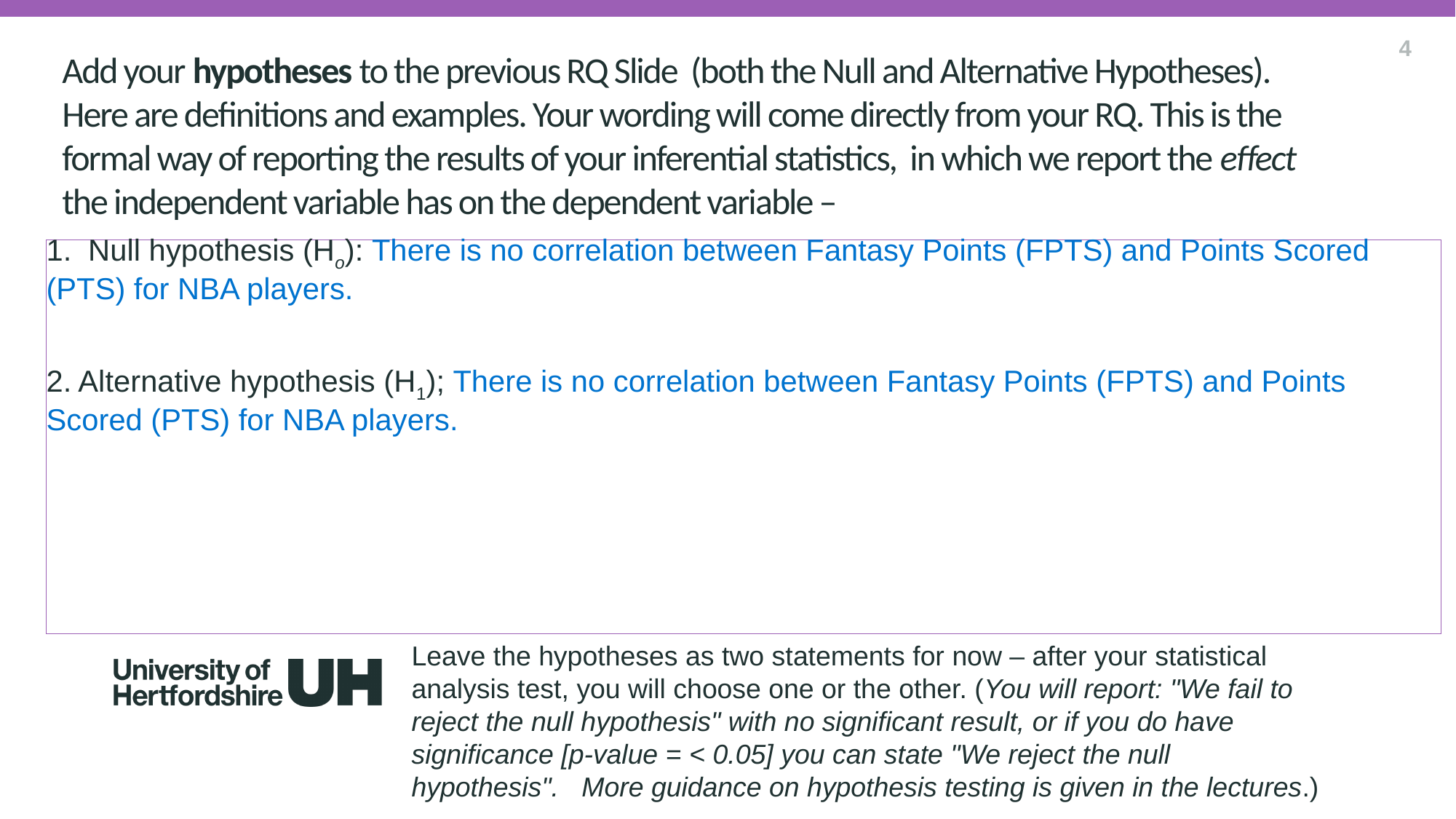

4
Add your hypotheses to the previous RQ Slide  (both the Null and Alternative Hypotheses).  Here are definitions and examples. Your wording will come directly from your RQ. This is the formal way of reporting the results of your inferential statistics,  in which we report the effect the independent variable has on the dependent variable –

# 1.  Null hypothesis (Ho): There is no correlation between Fantasy Points (FPTS) and Points Scored (PTS) for NBA players. 2. Alternative hypothesis (H1); There is no correlation between Fantasy Points (FPTS) and Points Scored (PTS) for NBA players.
Leave the hypotheses as two statements for now – after your statistical analysis test, you will choose one or the other. (You will report: "We fail to reject the null hypothesis" with no significant result, or if you do have significance [p-value = < 0.05] you can state "We reject the null hypothesis".   More guidance on hypothesis testing is given in the lectures.)